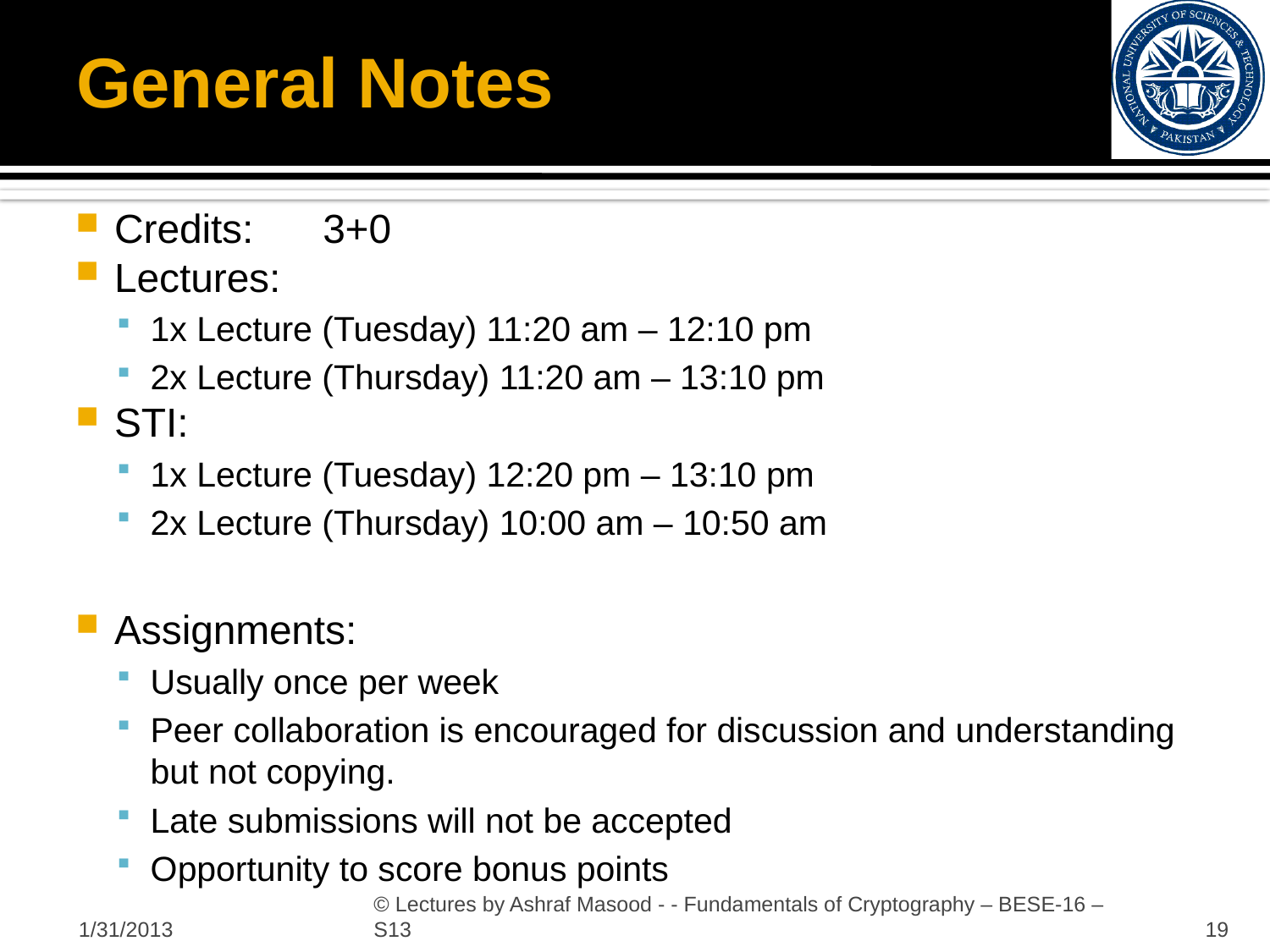

# General Notes
Credits:		3+0
Lectures:
1x Lecture (Tuesday) 11:20 am – 12:10 pm
2x Lecture (Thursday) 11:20 am – 13:10 pm
STI:
1x Lecture (Tuesday) 12:20 pm – 13:10 pm
2x Lecture (Thursday) 10:00 am – 10:50 am

Assignments:
Usually once per week
Peer collaboration is encouraged for discussion and understanding but not copying.
Late submissions will not be accepted
Opportunity to score bonus points
1/31/2013
© Lectures by Ashraf Masood - - Fundamentals of Cryptography – BESE-16 –S13
19